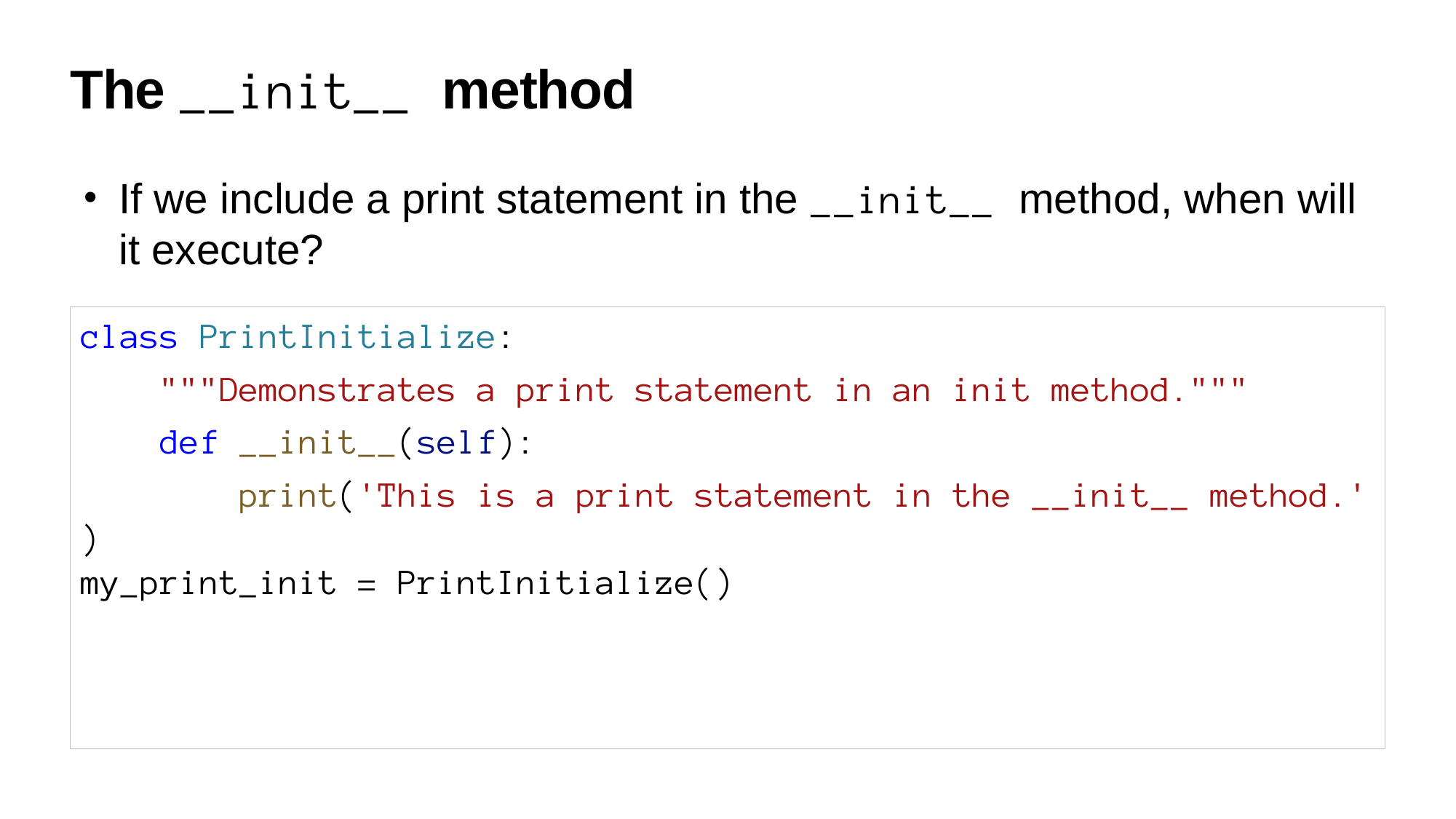

# The __init__ method
If we include a print statement in the __init__ method, when will it execute?
class PrintInitialize:
    """Demonstrates a print statement in an init method."""
    def __init__(self):
        print('This is a print statement in the __init__ method.')
my_print_init = PrintInitialize()